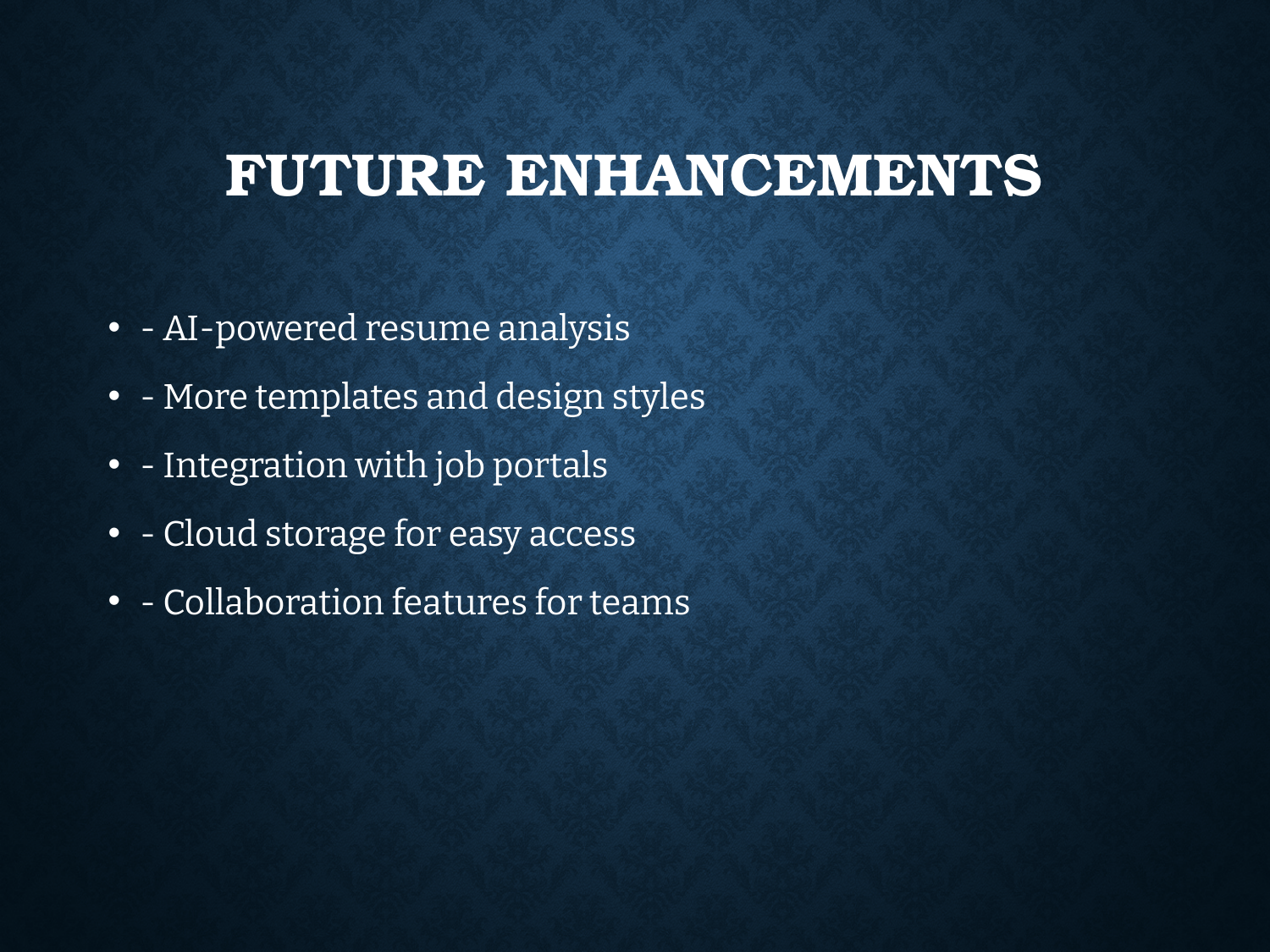

# Future Enhancements
- AI-powered resume analysis
- More templates and design styles
- Integration with job portals
- Cloud storage for easy access
- Collaboration features for teams